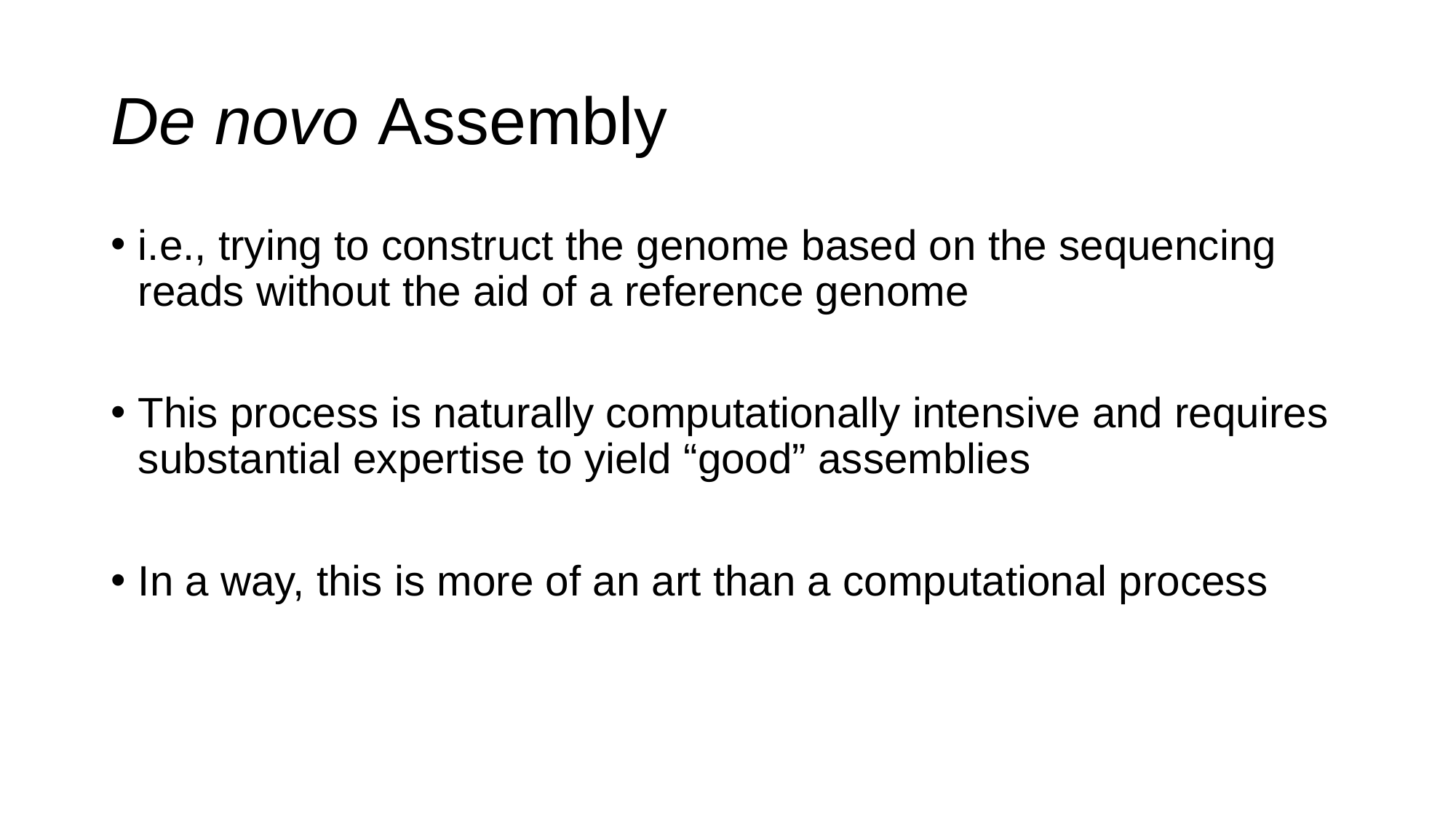

# De novo Assembly
i.e., trying to construct the genome based on the sequencing reads without the aid of a reference genome

This process is naturally computationally intensive and requires substantial expertise to yield “good” assemblies

In a way, this is more of an art than a computational process